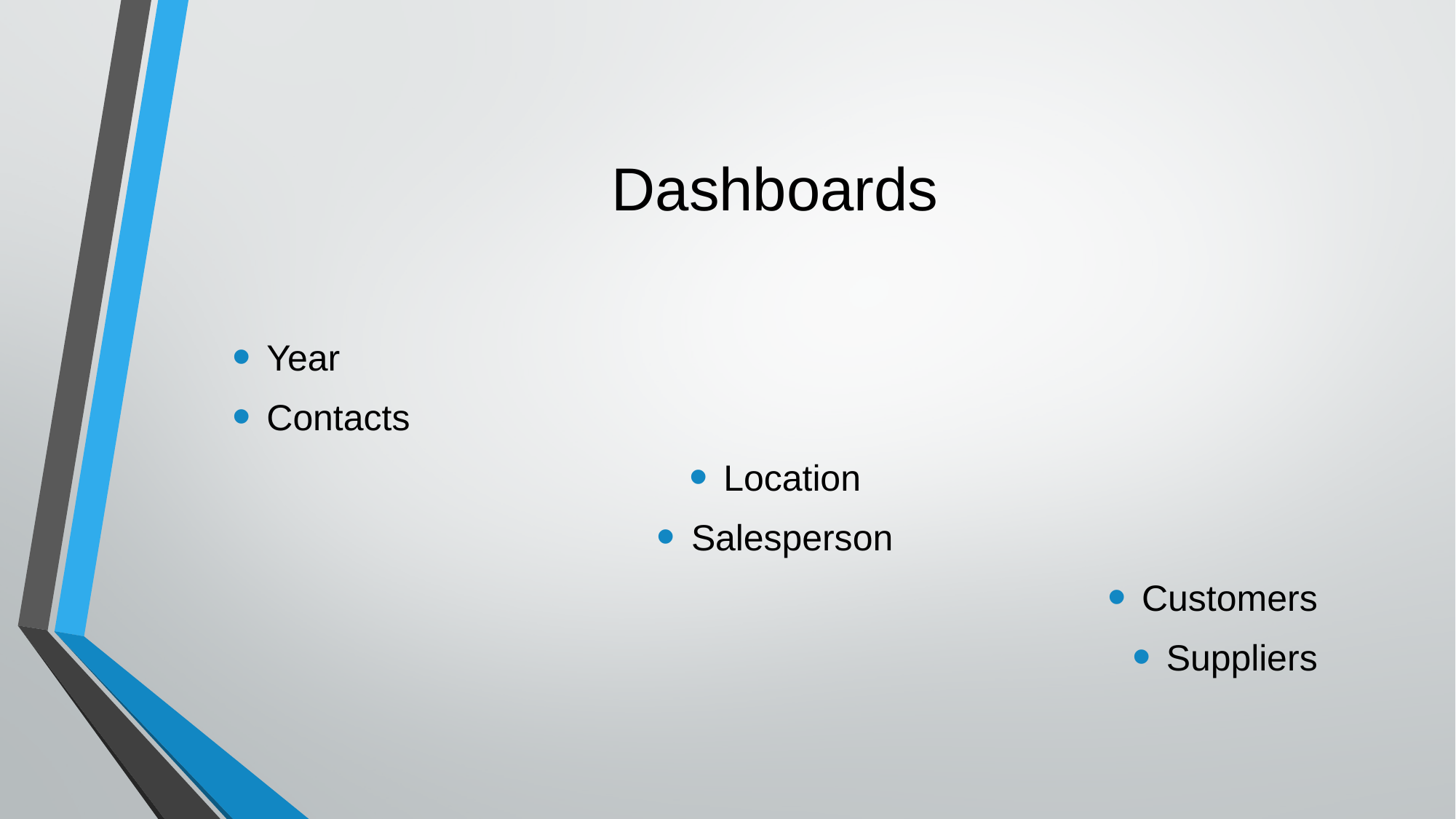

# Dashboards
Year
Contacts
Location
Salesperson
Customers
Suppliers